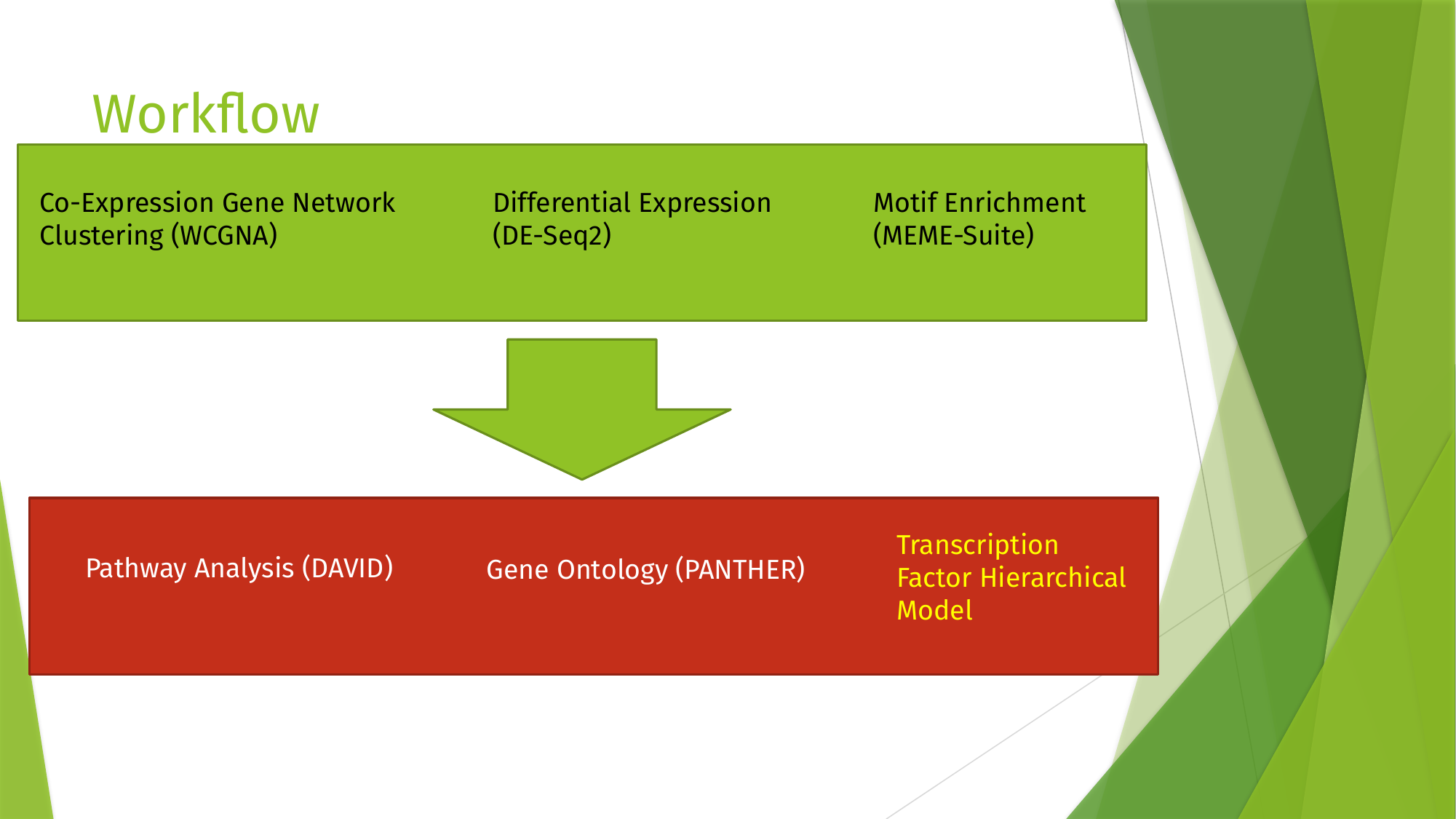

# Workflow

Motif Enrichment (MEME-Suite)
Co-Expression Gene Network Clustering (WCGNA)
Differential Expression (DE-Seq2)

Transcription Factor Hierarchical Model
Pathway Analysis (DAVID)
Gene Ontology (PANTHER)